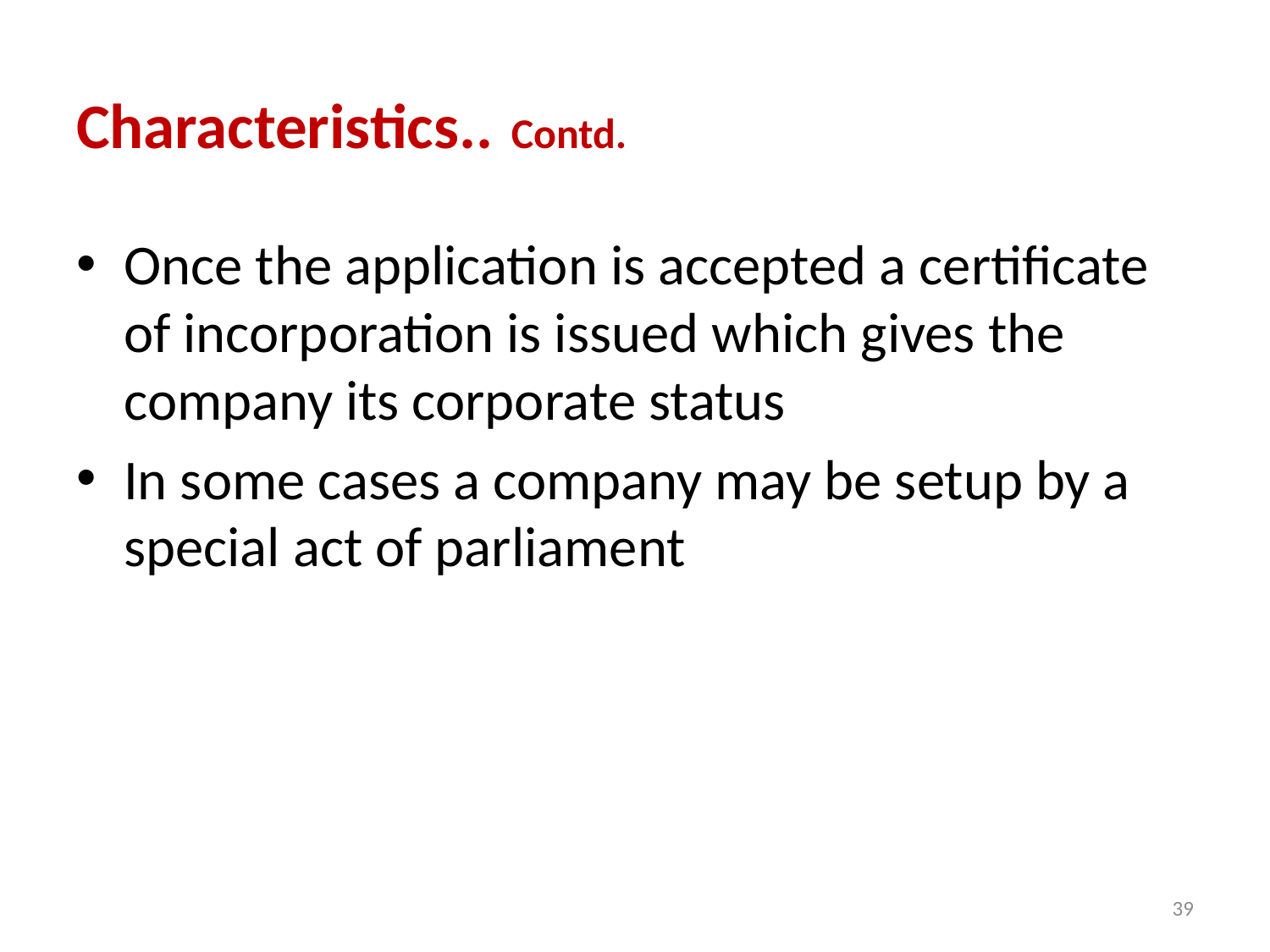

# Characteristics.. Contd.
Once the application is accepted a certificate of incorporation is issued which gives the company its corporate status
In some cases a company may be setup by a special act of parliament
39